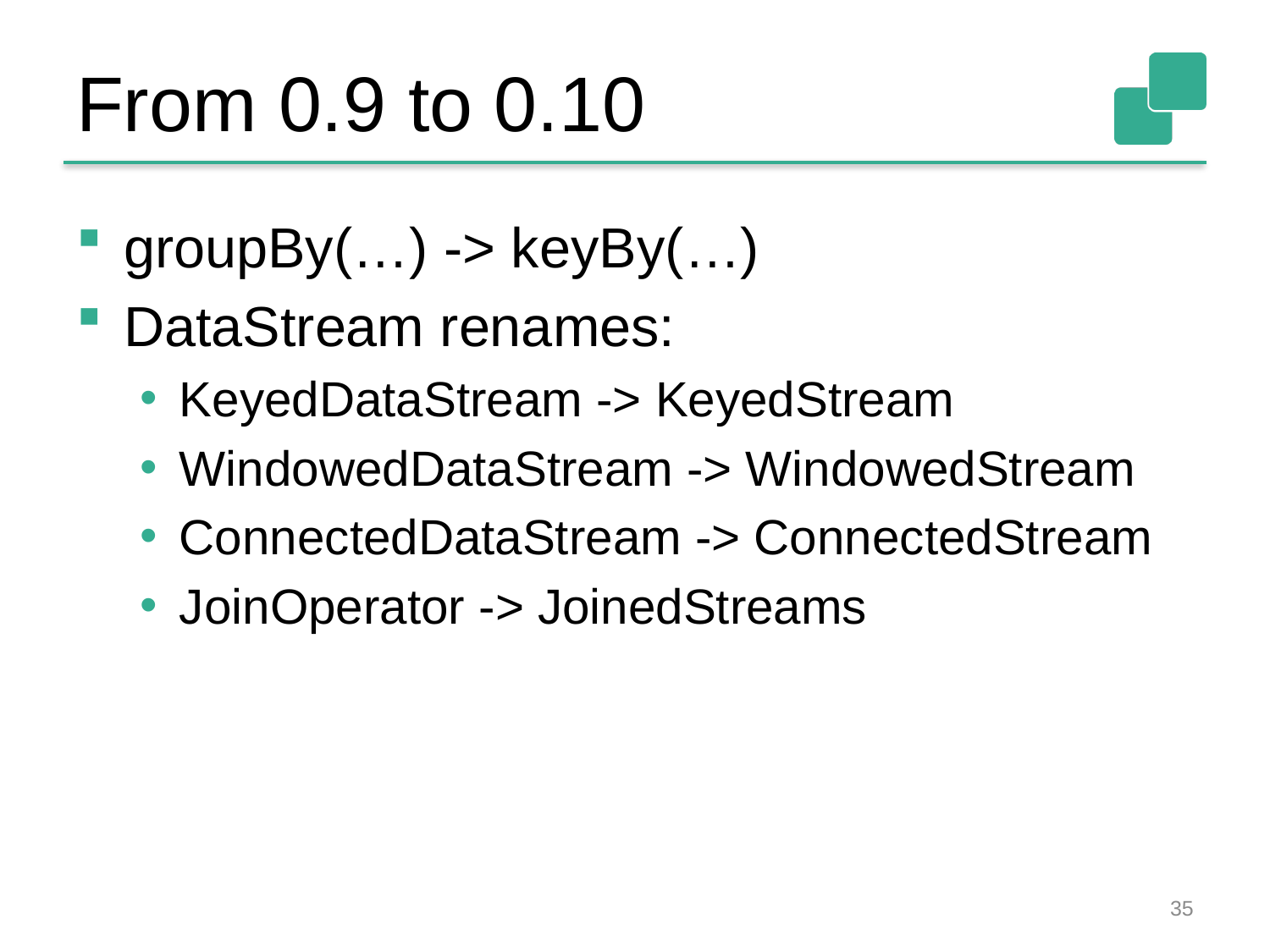

# From 0.9 to 0.10
groupBy(…) -> keyBy(…)
DataStream renames:
KeyedDataStream -> KeyedStream
WindowedDataStream -> WindowedStream
ConnectedDataStream -> ConnectedStream
JoinOperator -> JoinedStreams
35